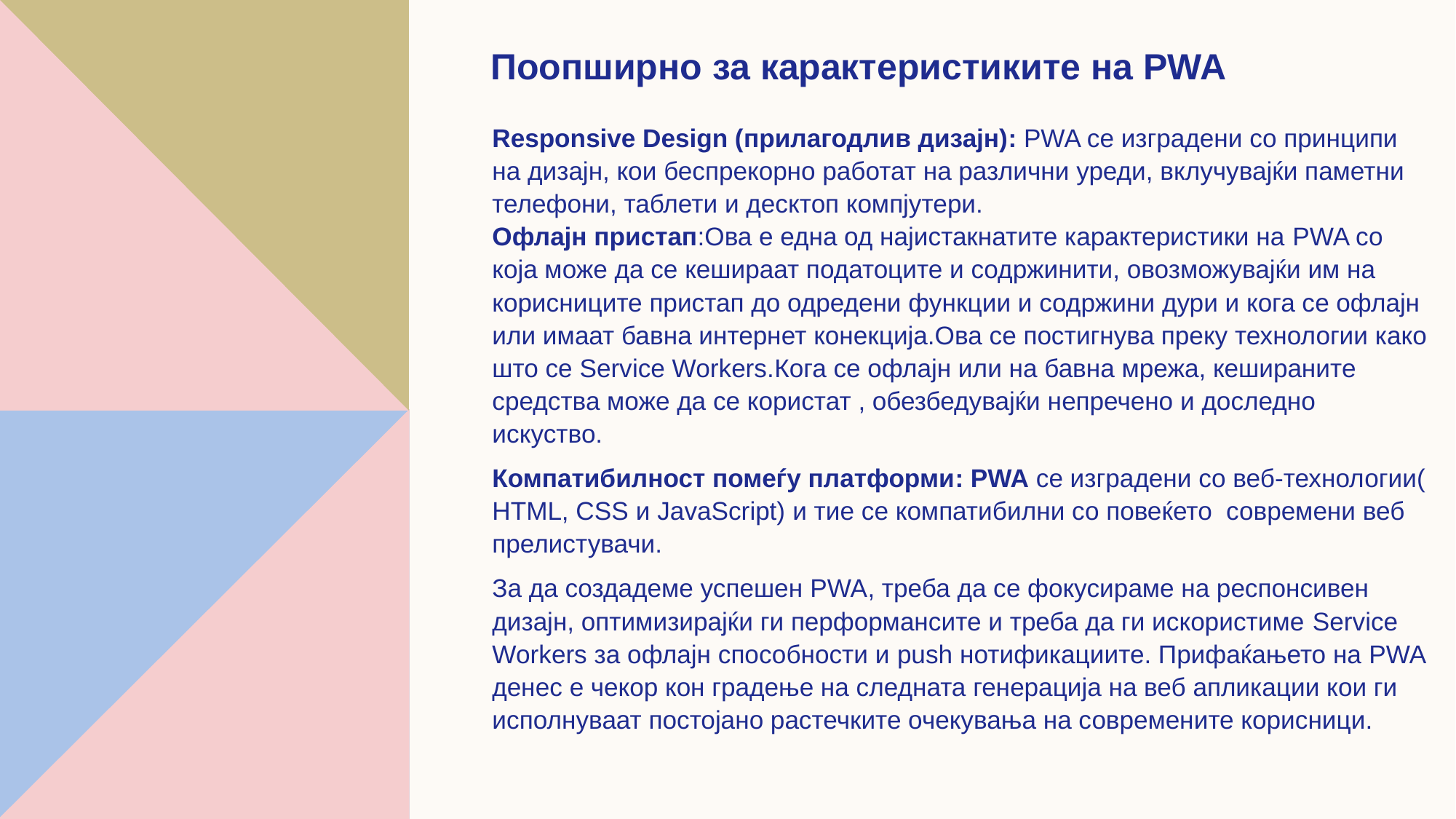

Поопширно за карактеристиките на PWA
Responsive Design (прилагодлив дизајн): PWA се изградени со принципи на дизајн, кои беспрекорно работат на различни уреди, вклучувајќи паметни телефони, таблети и десктоп компјутери.
Офлајн пристап:Ова е една од најистакнатите карактеристики на PWA со која може да се кешираат податоците и содржинити, овозможувајќи им на корисниците пристап до одредени функции и содржини дури и кога се офлајн или имаат бавна интернет конекција.Ова се постигнува преку технологии како што се Service Workers.Кога се офлајн или на бавна мрежа, кешираните средства може да се користат , обезбедувајќи непречено и доследно искуство.
Компатибилност помеѓу платформи: PWA се изградени со веб-технологии( HTML, CSS и JavaScript) и тие се компатибилни со повеќето  современи веб прелистувачи.
За да создадеме успешен PWA, треба да се фокусираме на респонсивен дизајн, оптимизирајќи ги перформансите и треба да ги искористиме Service Workers за офлајн способности и push нотификациите. Прифаќањето на PWA денес е чекор кон градење на следната генерација на веб апликации кои ги исполнуваат постојано растечките очекувања на современите корисници.